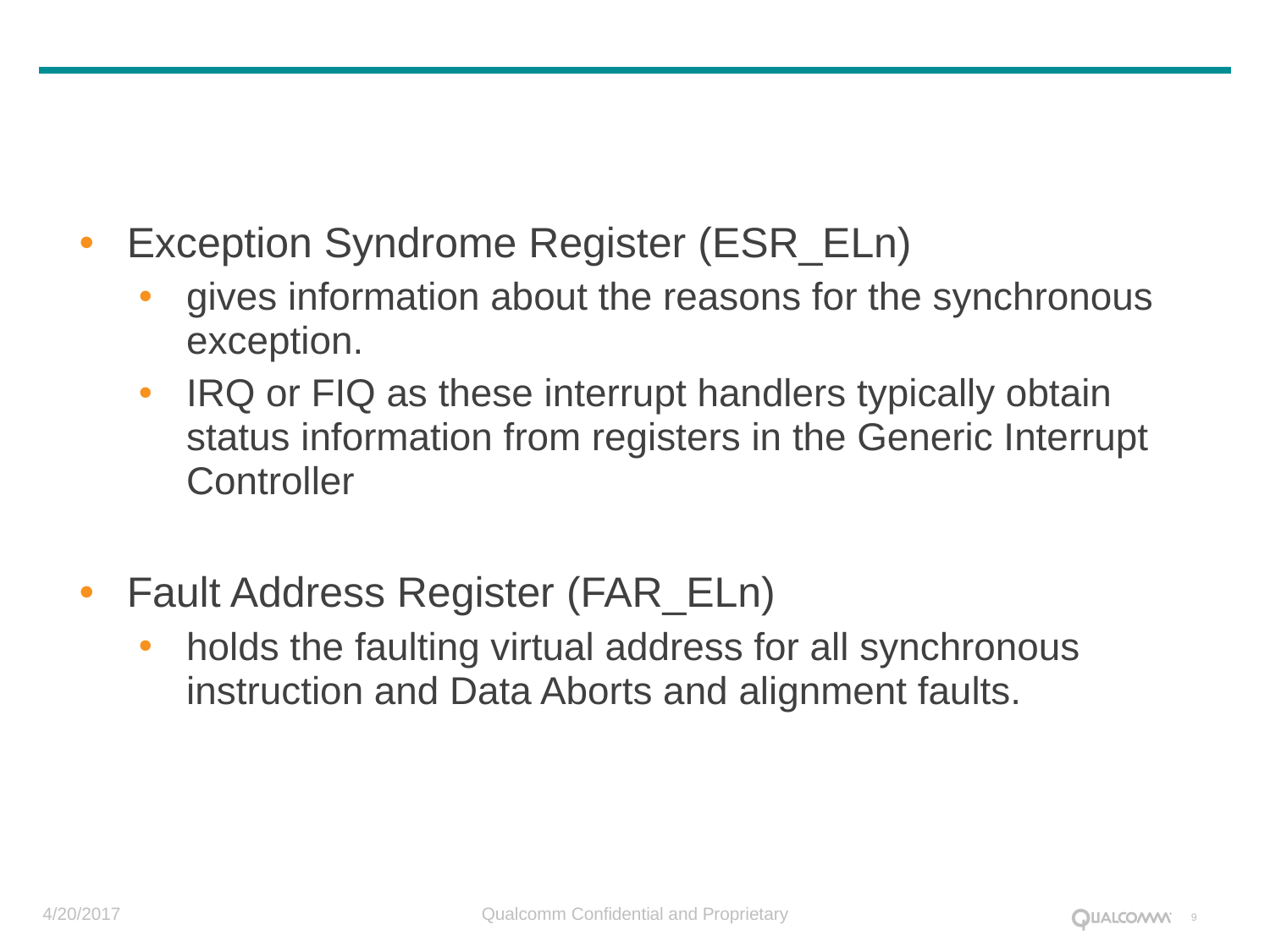

#

Exception Syndrome Register (ESR_ELn)
gives information about the reasons for the synchronous exception.
IRQ or FIQ as these interrupt handlers typically obtain status information from registers in the Generic Interrupt Controller

Fault Address Register (FAR_ELn)
holds the faulting virtual address for all synchronous instruction and Data Aborts and alignment faults.